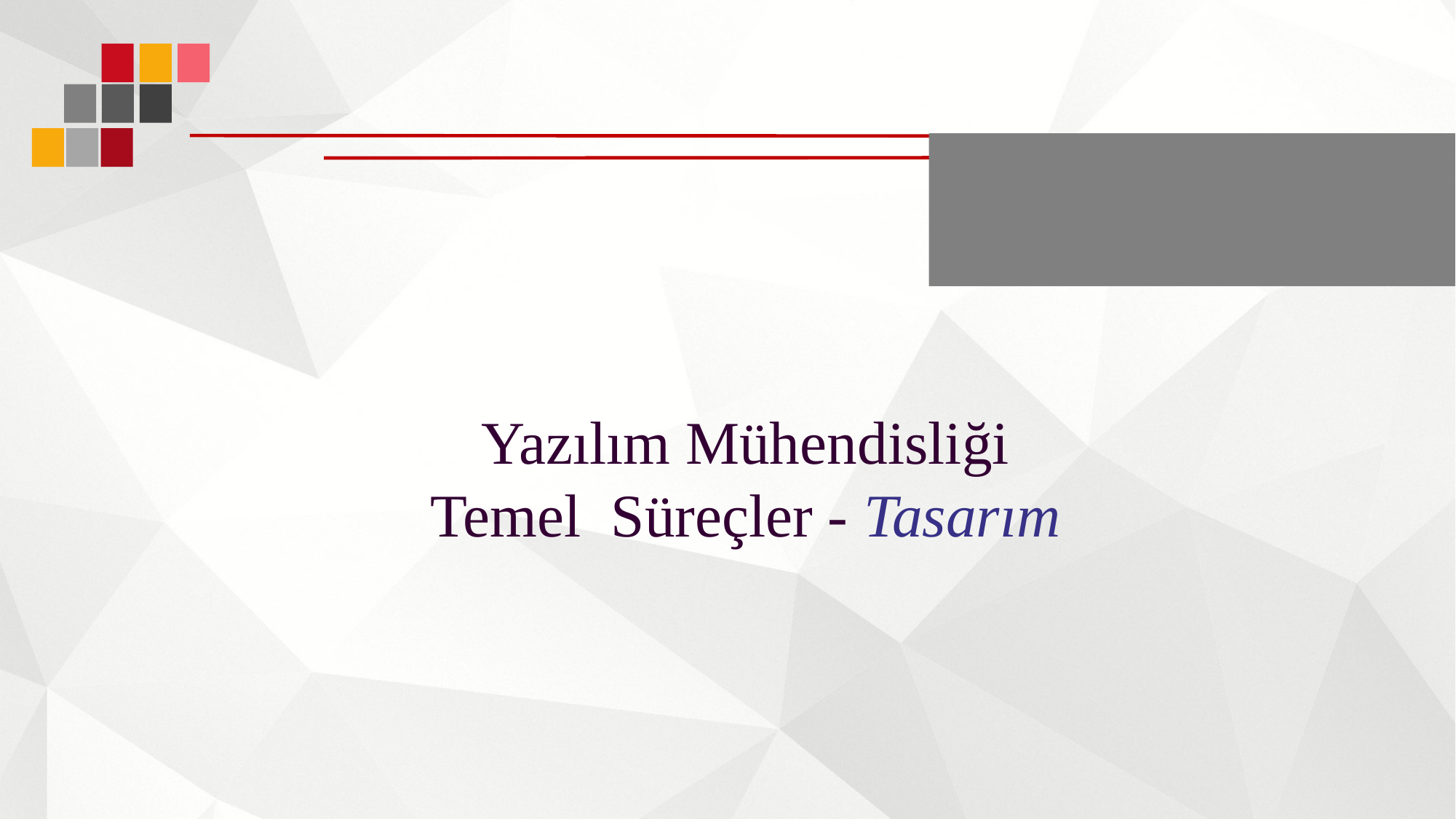

Yazılım Mühendisliği
Temel  Süreçler - Tasarım
1